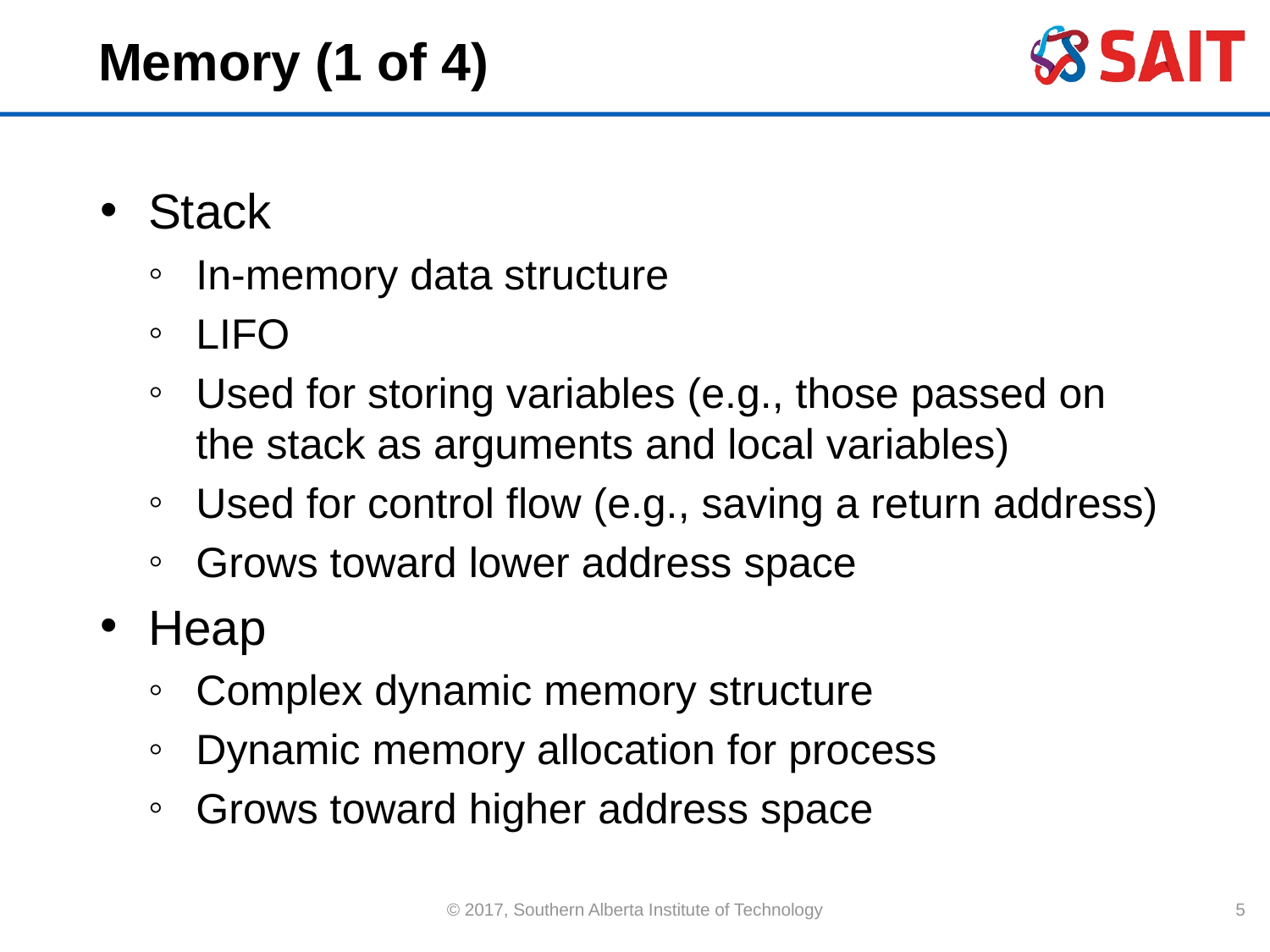

# Memory (1 of 4)
Stack
In-memory data structure
LIFO
Used for storing variables (e.g., those passed on the stack as arguments and local variables)
Used for control flow (e.g., saving a return address)
Grows toward lower address space
Heap
Complex dynamic memory structure
Dynamic memory allocation for process
Grows toward higher address space